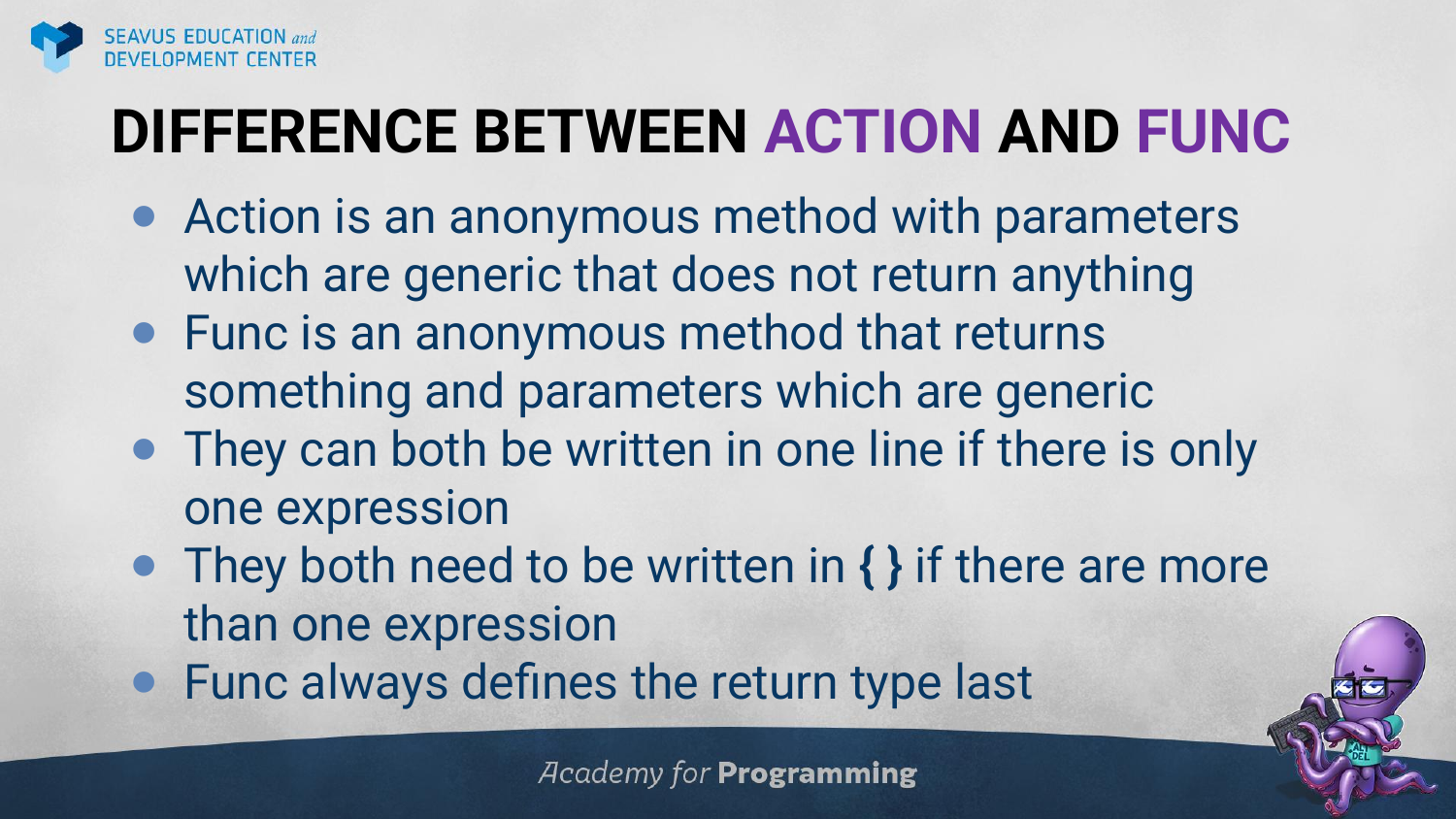

# DIFFERENCE BETWEEN ACTION AND FUNC
Action is an anonymous method with parameters which are generic that does not return anything
Func is an anonymous method that returns something and parameters which are generic
They can both be written in one line if there is only one expression
They both need to be written in { } if there are more than one expression
Func always defines the return type last